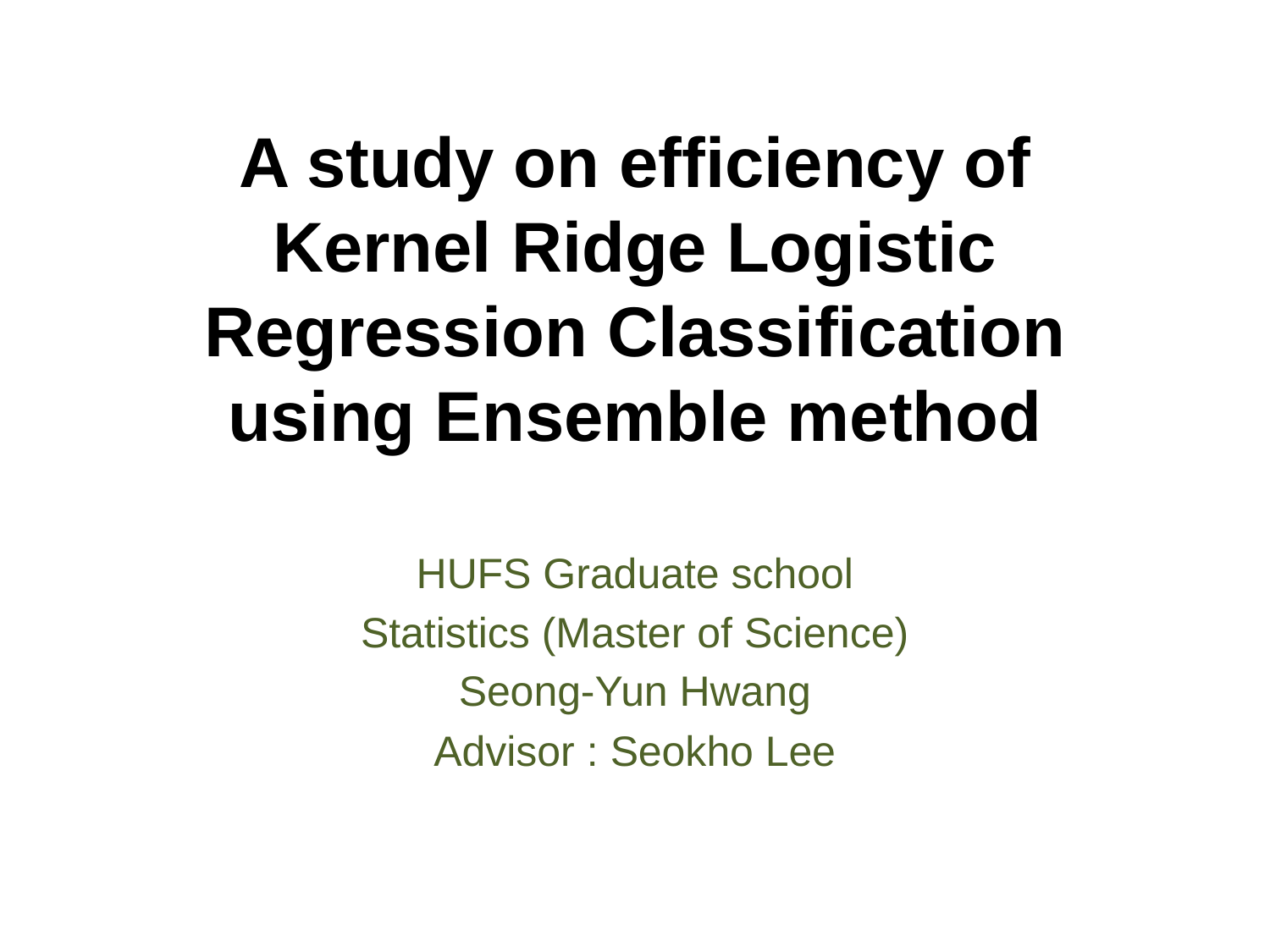

# A study on efficiency of Kernel Ridge Logistic Regression Classification using Ensemble method
HUFS Graduate school
Statistics (Master of Science)
Seong-Yun Hwang
Advisor : Seokho Lee